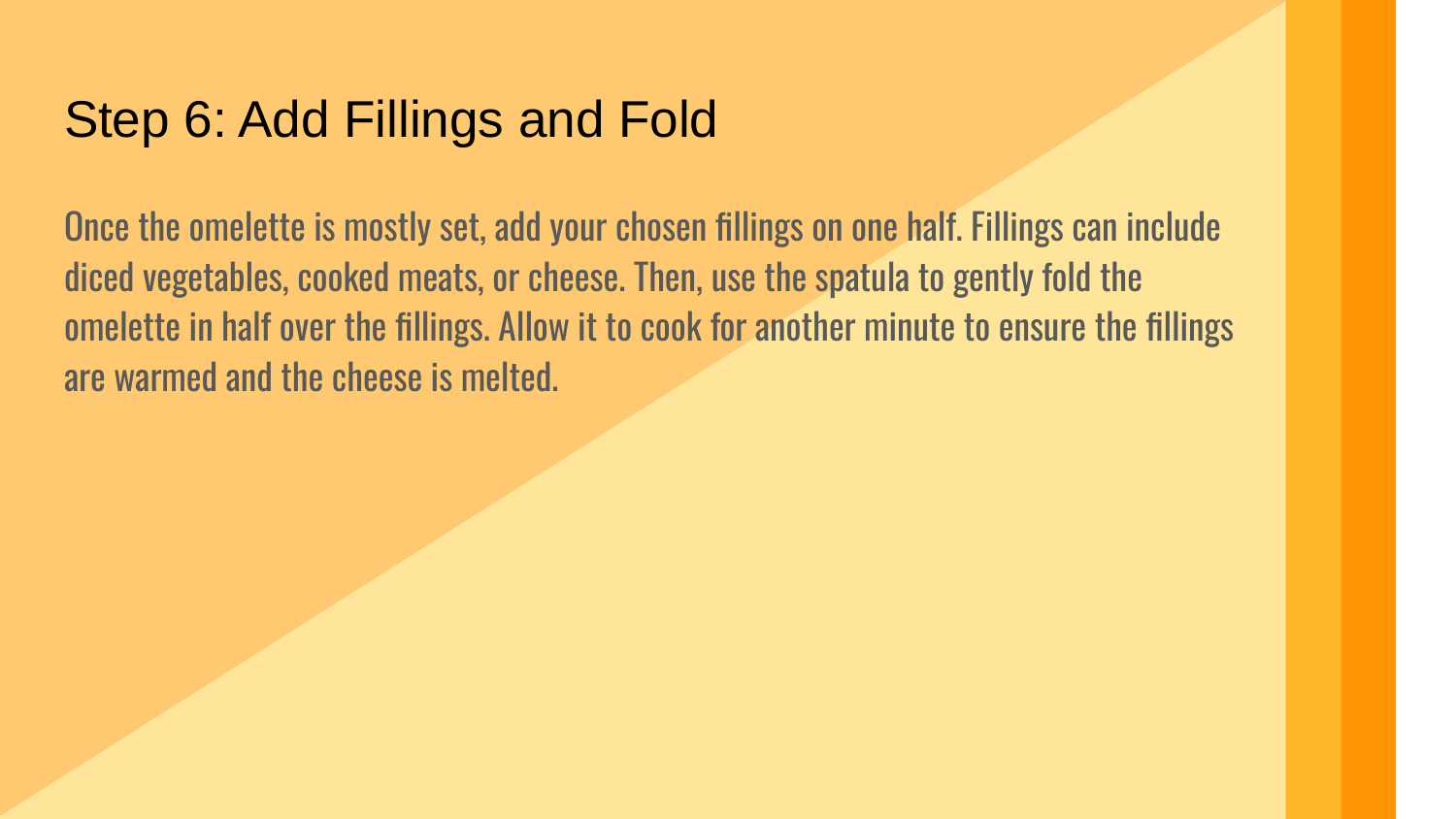

Step 6: Add Fillings and Fold
Once the omelette is mostly set, add your chosen fillings on one half. Fillings can include diced vegetables, cooked meats, or cheese. Then, use the spatula to gently fold the omelette in half over the fillings. Allow it to cook for another minute to ensure the fillings are warmed and the cheese is melted.